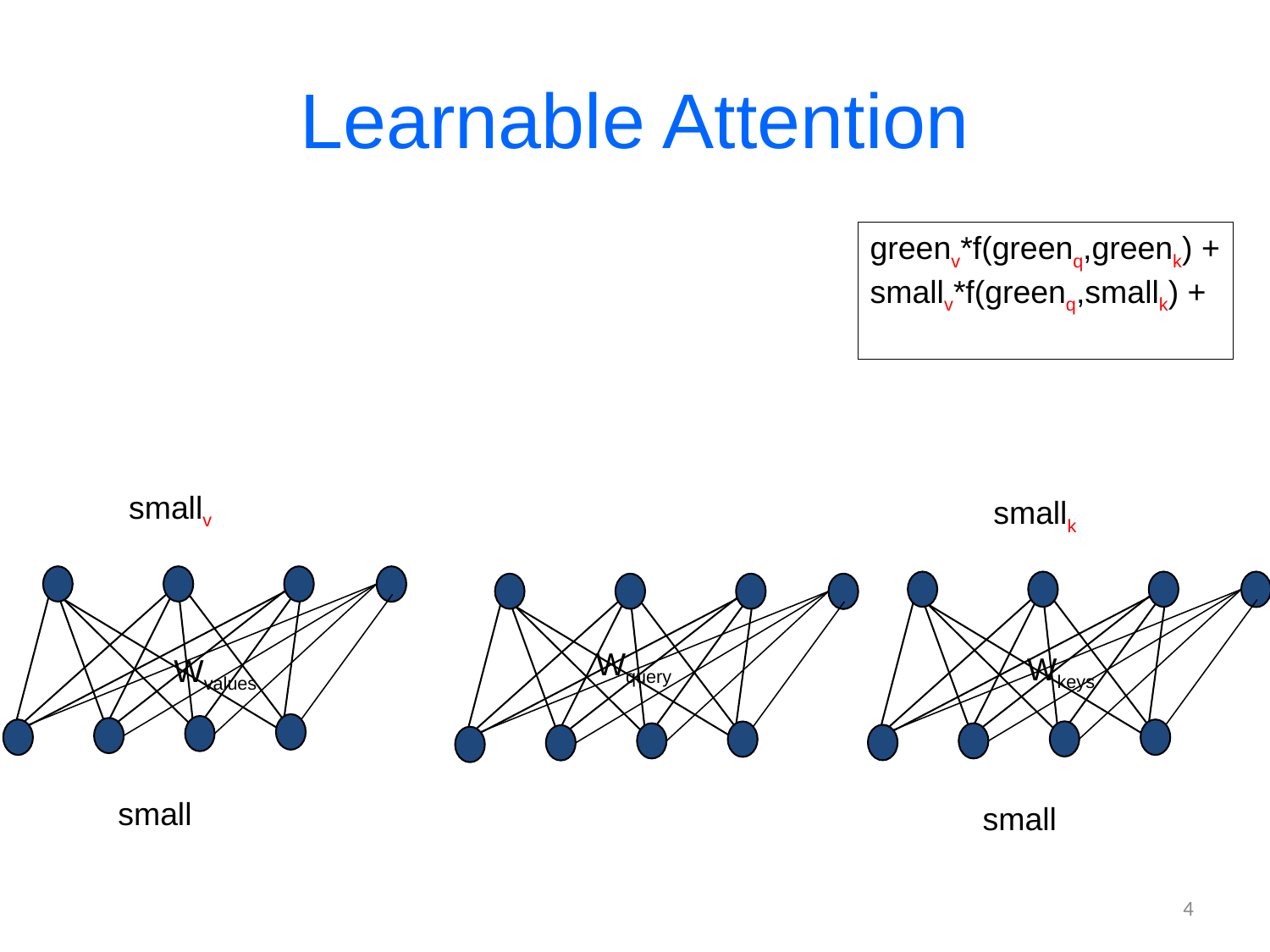

# Learnable Attention
greenv*f(greenq,greenk) +
smallv*f(greenq,smallk) +

smallv
smallk

Wquery
Wkeys
Wvalues

small
small
4